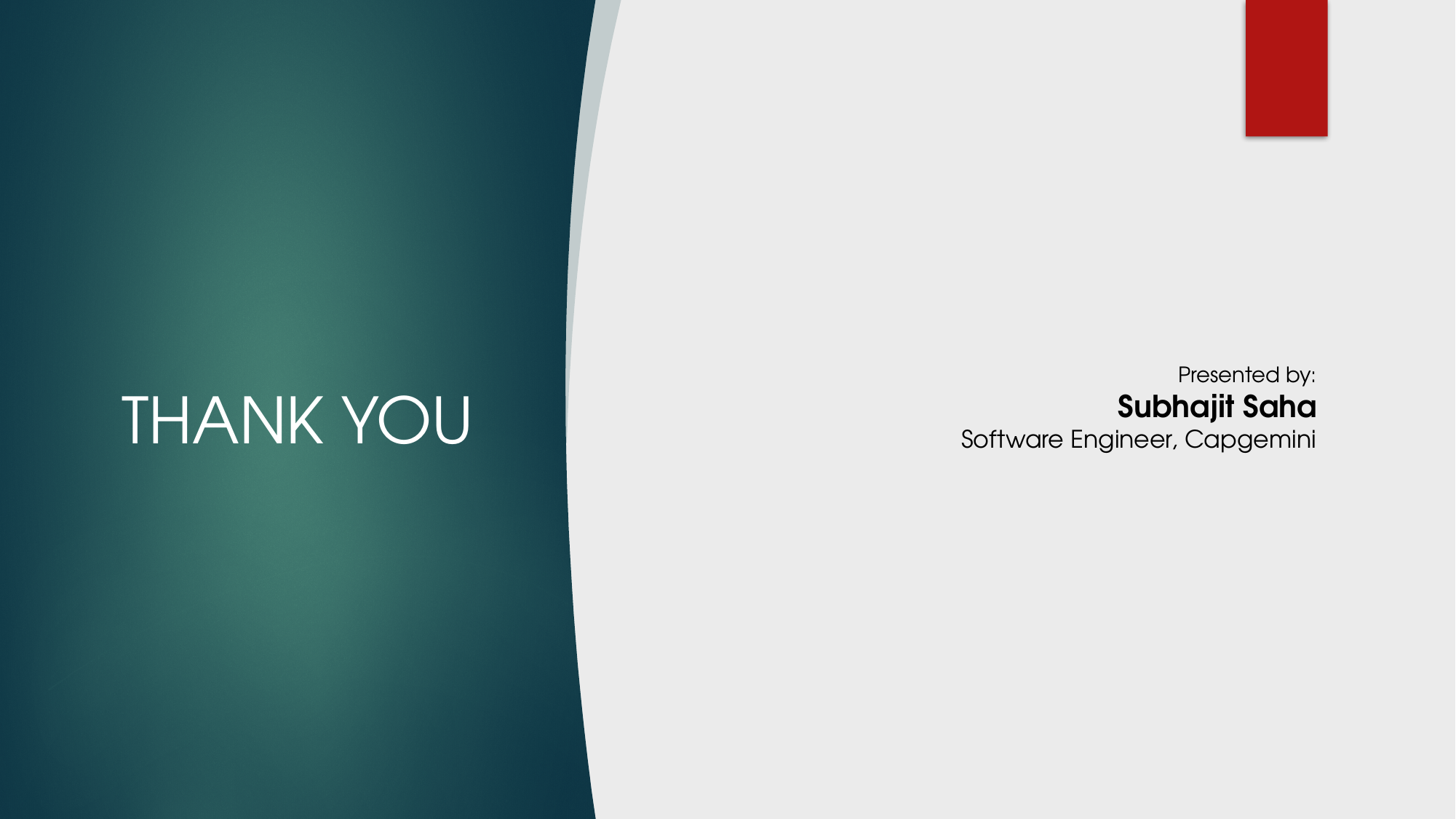

Presented by:
Subhajit Saha
Software Engineer, Capgemini
# THANK YOU